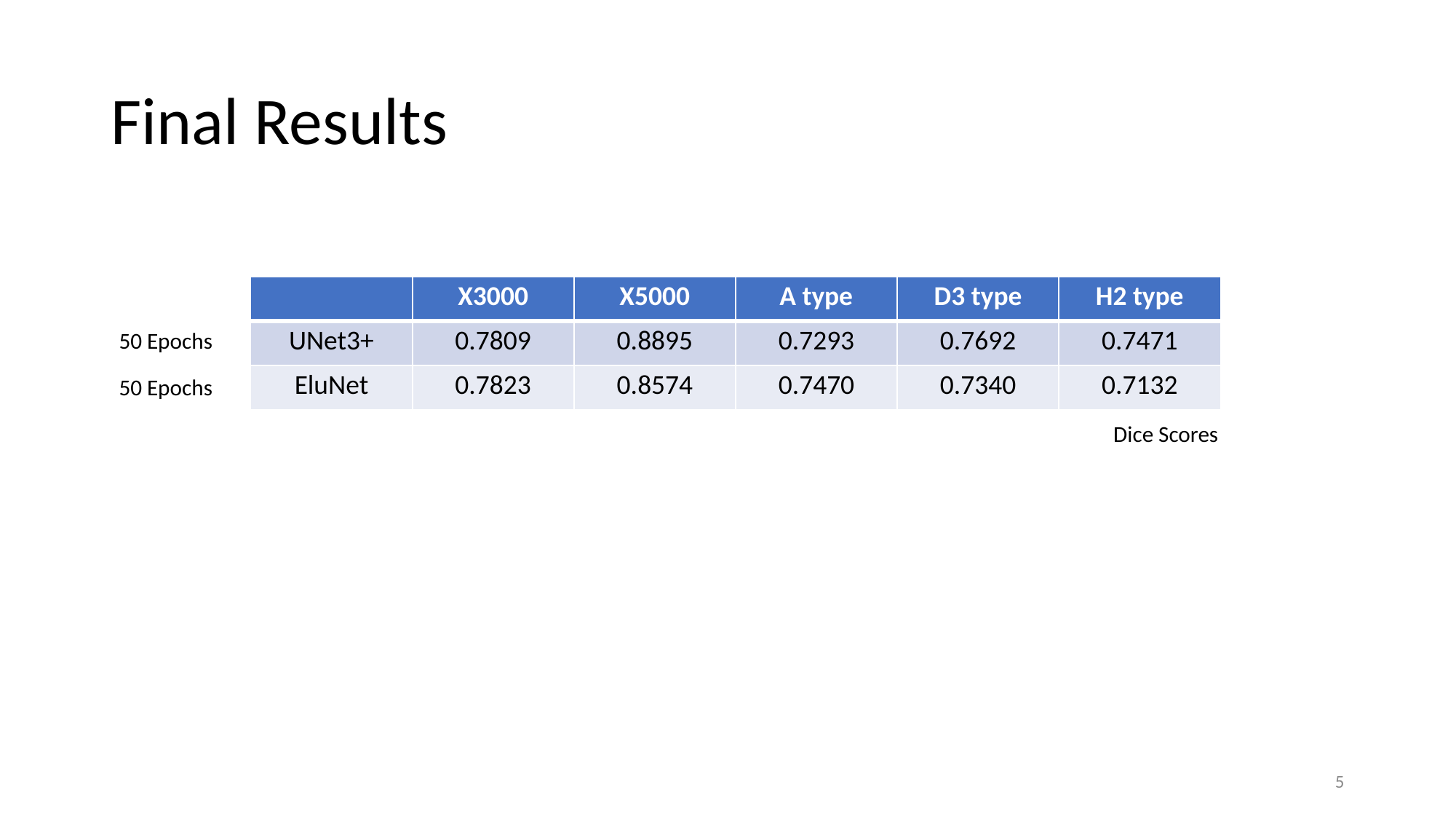

# Final Results
|  | X3000 | X5000 | A type | D3 type | H2 type |
| --- | --- | --- | --- | --- | --- |
| UNet3+ | 0.7809 | 0.8895 | 0.7293 | 0.7692 | 0.7471 |
| EluNet | 0.7823 | 0.8574 | 0.7470 | 0.7340 | 0.7132 |
50 Epochs
50 Epochs
Dice Scores
5